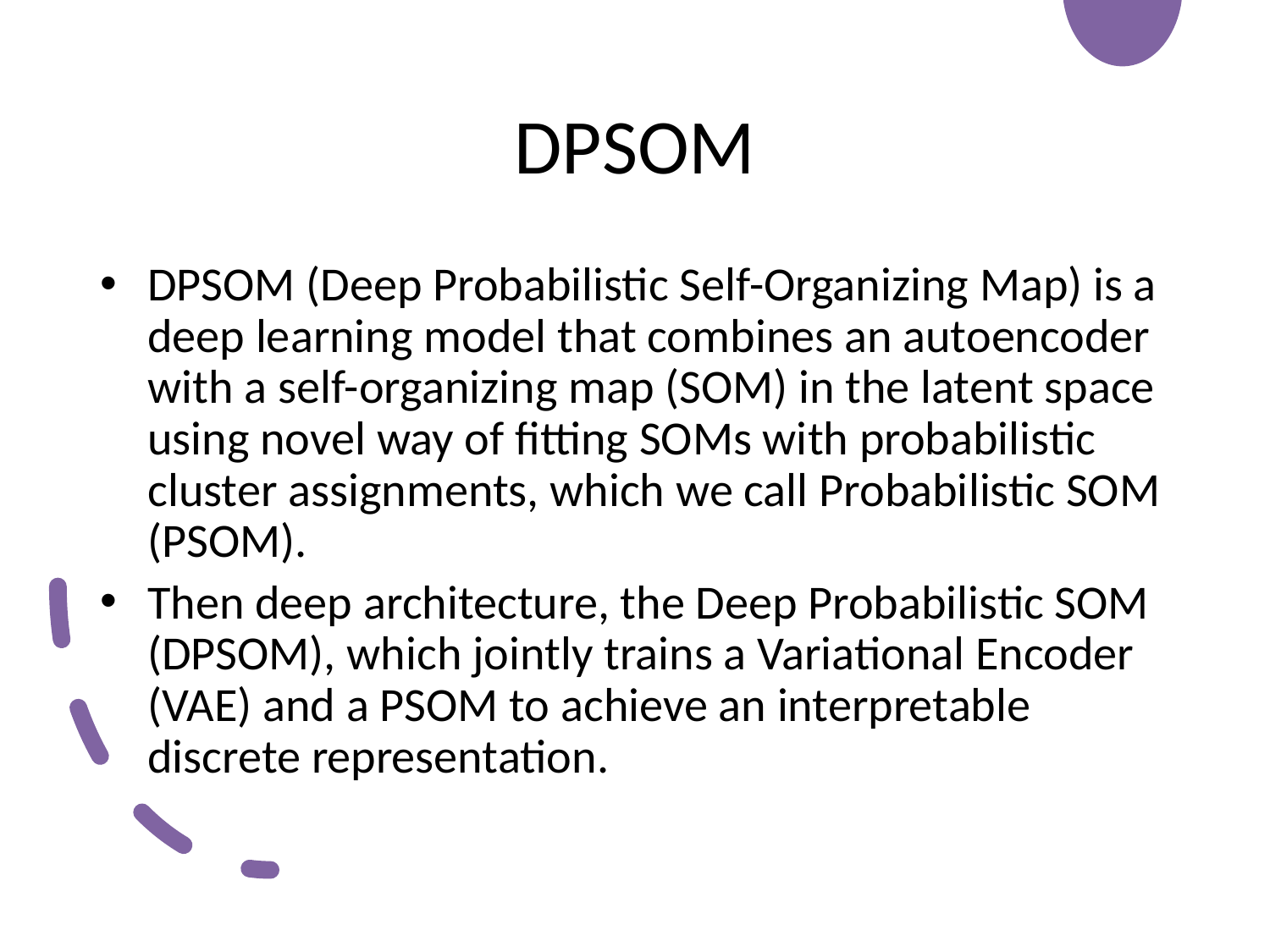

# DPSOM
DPSOM (Deep Probabilistic Self-Organizing Map) is a deep learning model that combines an autoencoder with a self-organizing map (SOM) in the latent space using novel way of fitting SOMs with probabilistic cluster assignments, which we call Probabilistic SOM (PSOM).
Then deep architecture, the Deep Probabilistic SOM (DPSOM), which jointly trains a Variational Encoder (VAE) and a PSOM to achieve an interpretable discrete representation.